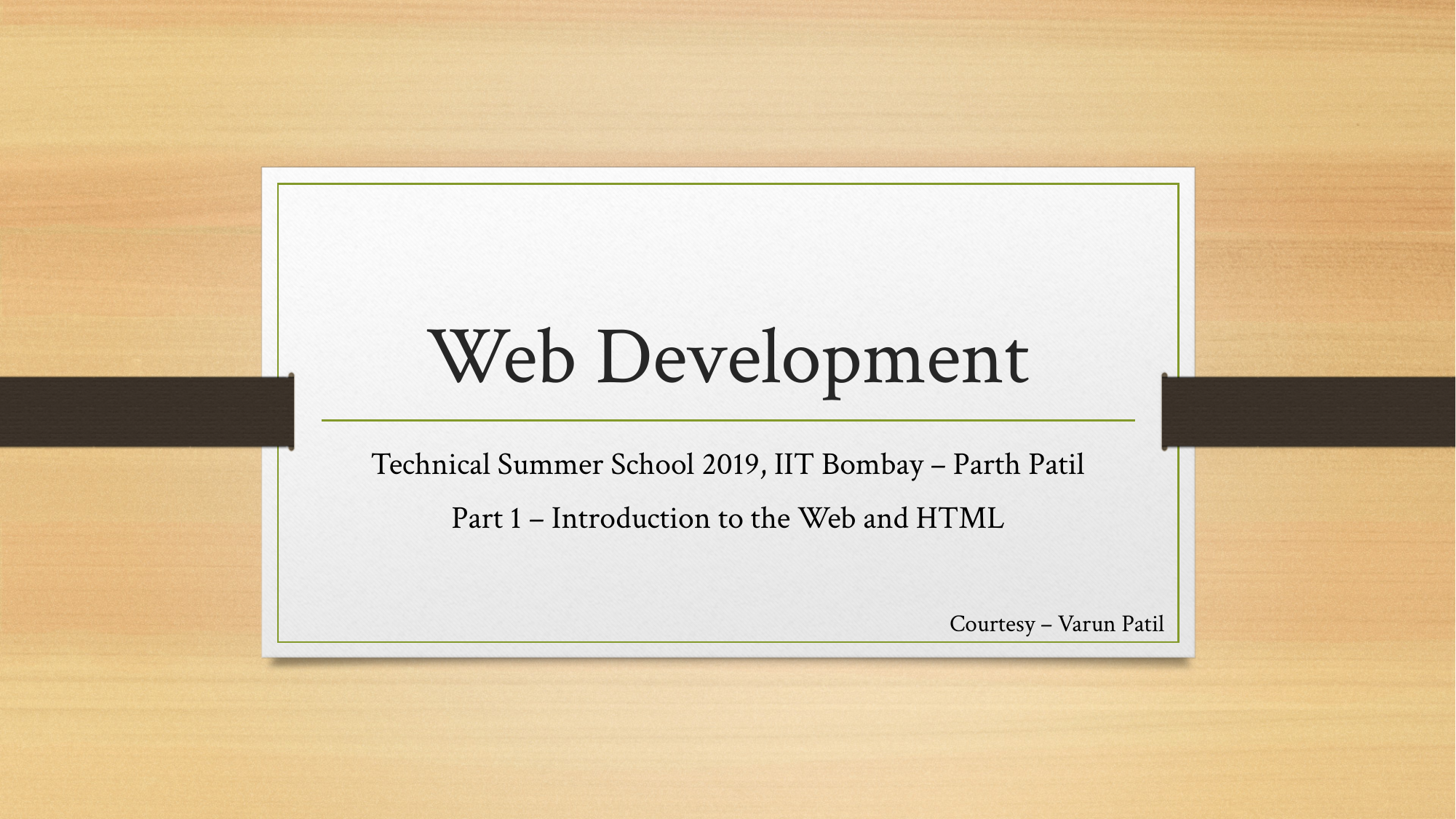

# Web Development
Technical Summer School 2019, IIT Bombay – Parth Patil
Part 1 – Introduction to the Web and HTML
Courtesy – Varun Patil